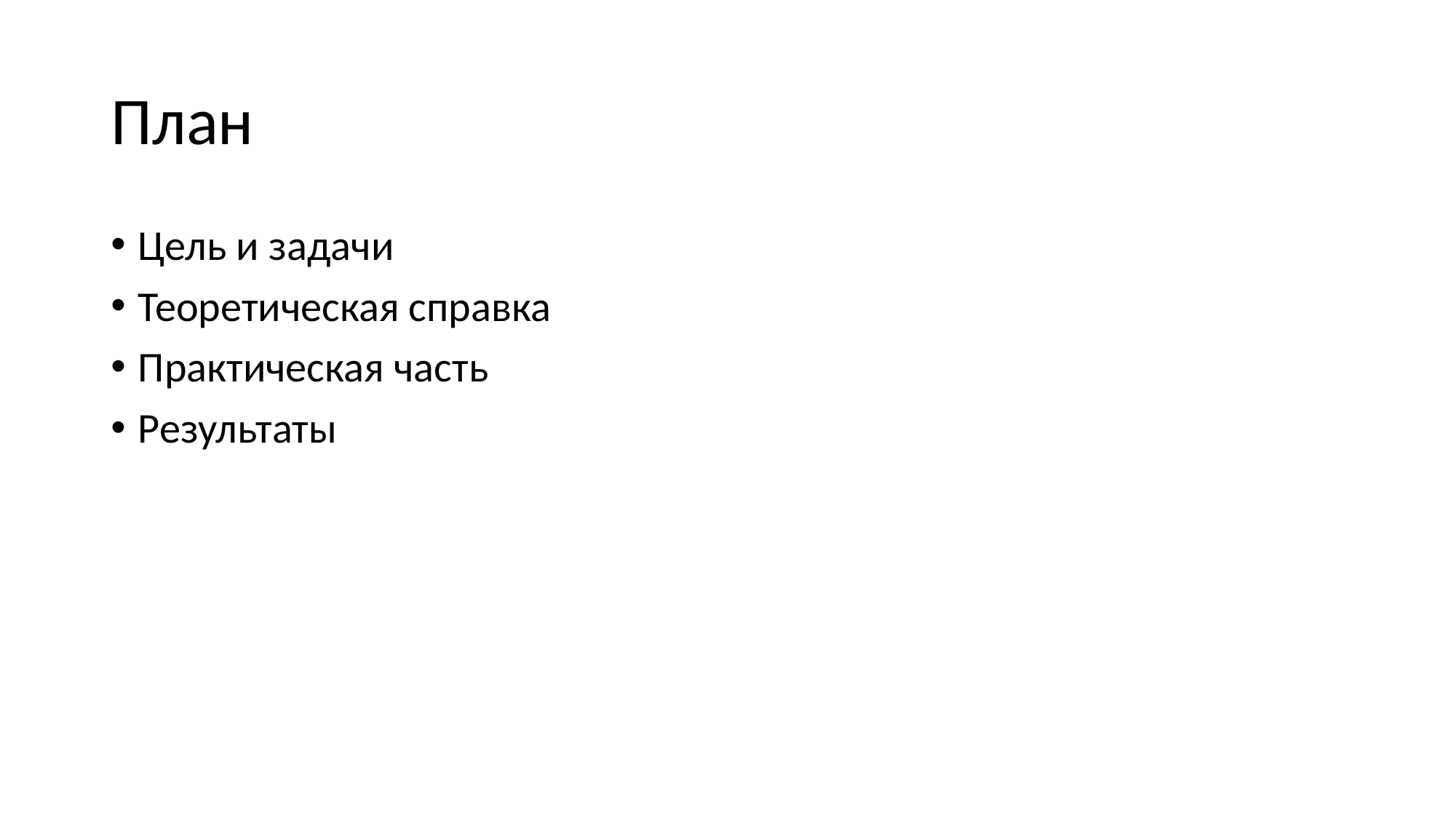

# План
Цель и задачи
Теоретическая справка
Практическая часть
Результаты